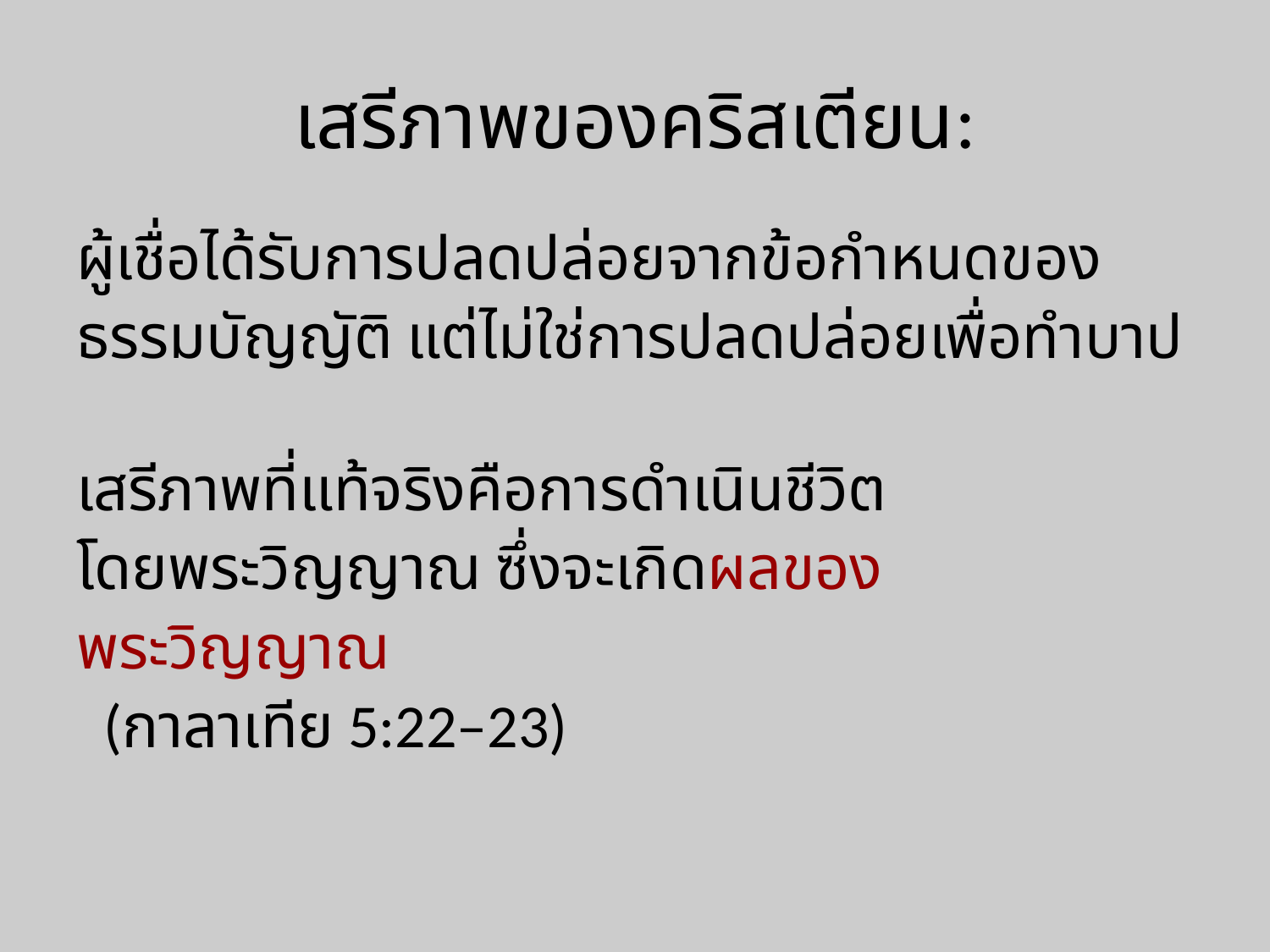

# เสรีภาพของคริสเตียน:
ผู้เชื่อได้รับการปลดปล่อยจากข้อกำหนดของ
ธรรมบัญญัติ แต่ไม่ใช่การปลดปล่อยเพื่อทำบาป
เสรีภาพที่แท้จริงคือการดำเนินชีวิต
โดยพระวิญญาณ ซึ่งจะเกิดผลของ
พระวิญญาณ
  (กาลาเทีย 5:22–23)